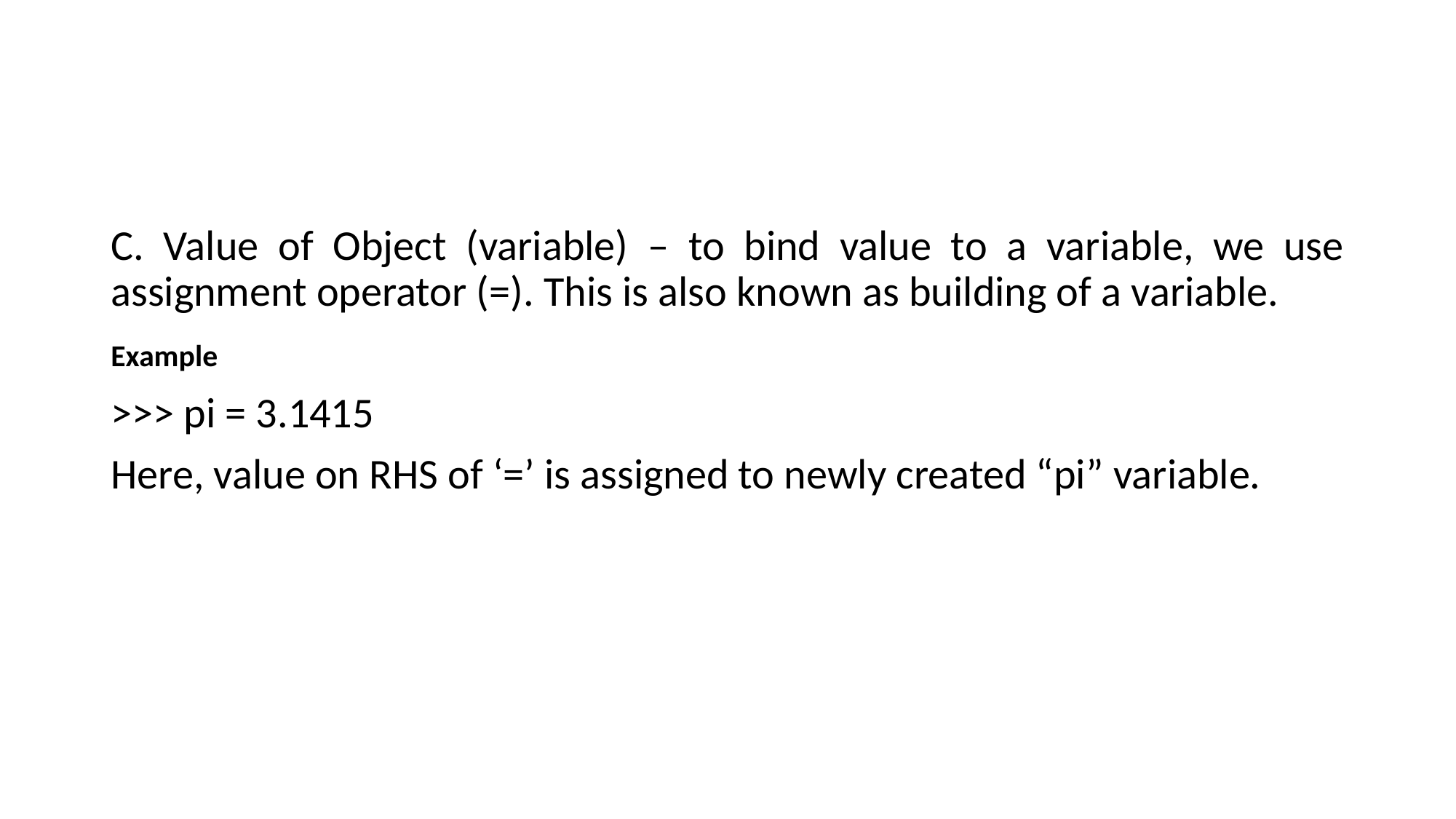

#
C. Value of Object (variable) – to bind value to a variable, we use assignment operator (=). This is also known as building of a variable.
Example
>>> pi = 3.1415
Here, value on RHS of ‘=’ is assigned to newly created “pi” variable.